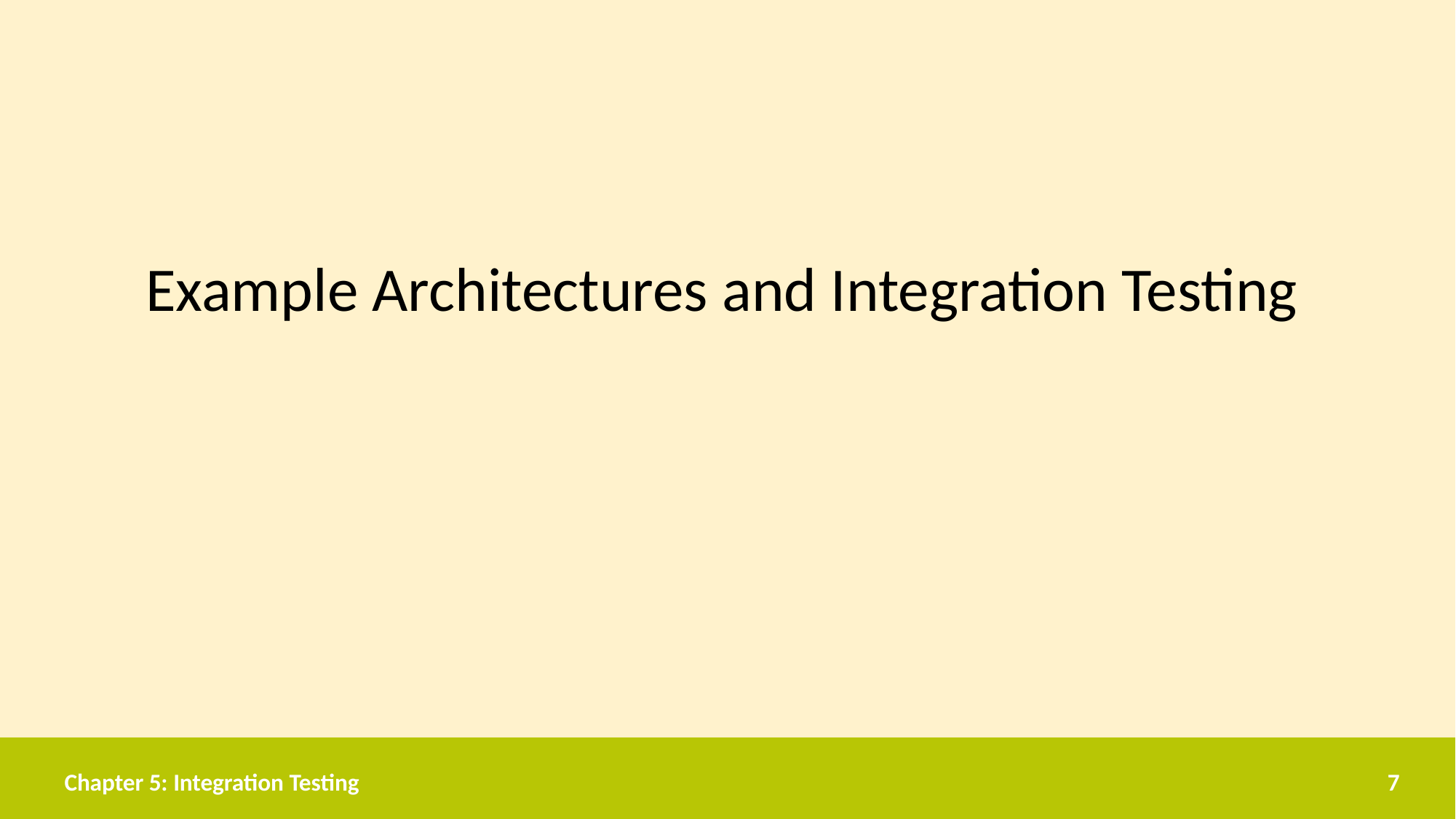

# Example Architectures and Integration Testing
Chapter 5: Integration Testing
7